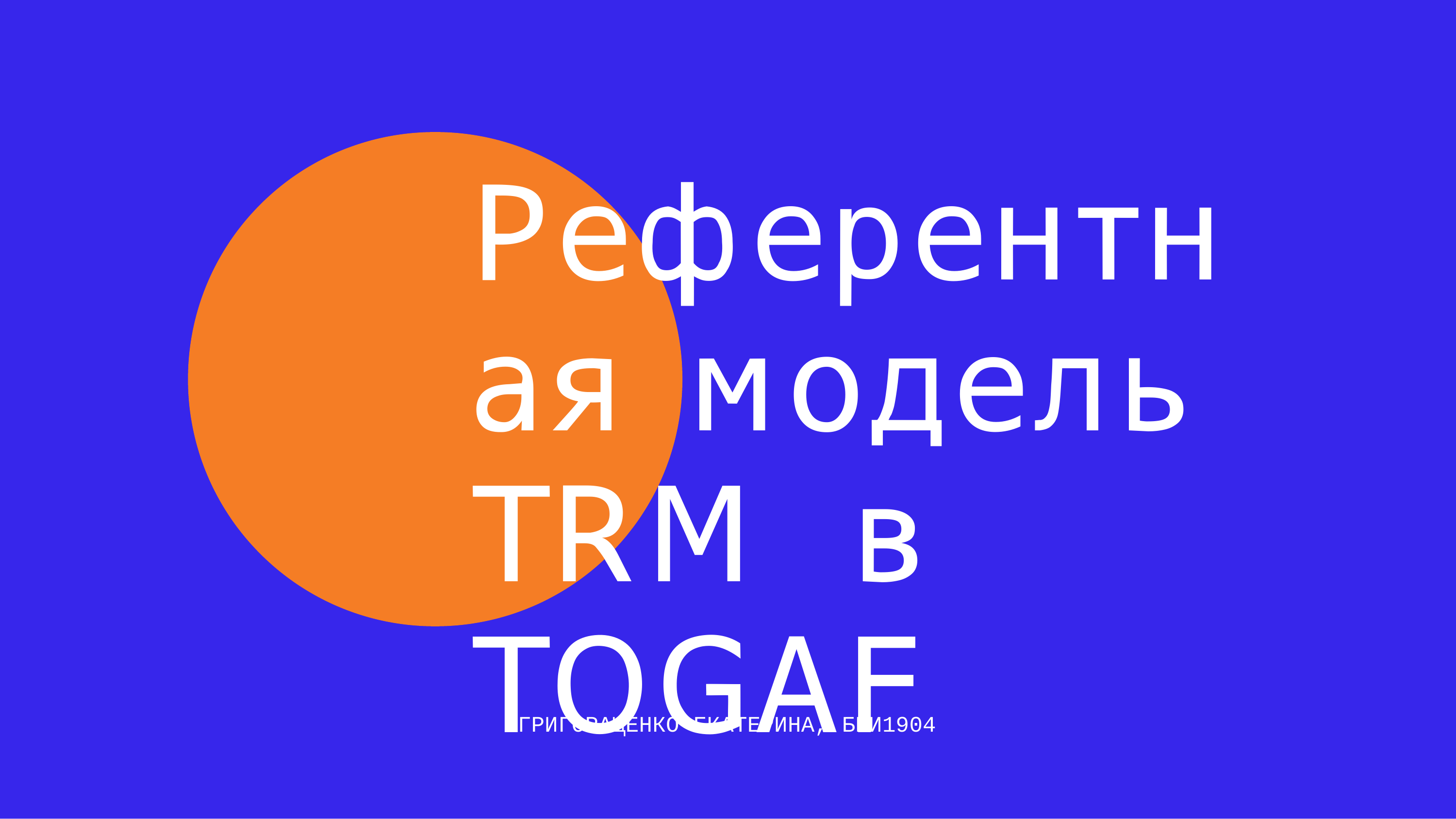

Референтная  модель TRM  в TOGAF
ГРИГОРАЩЕНКО ЕКАТЕРИНА, ББИ1904